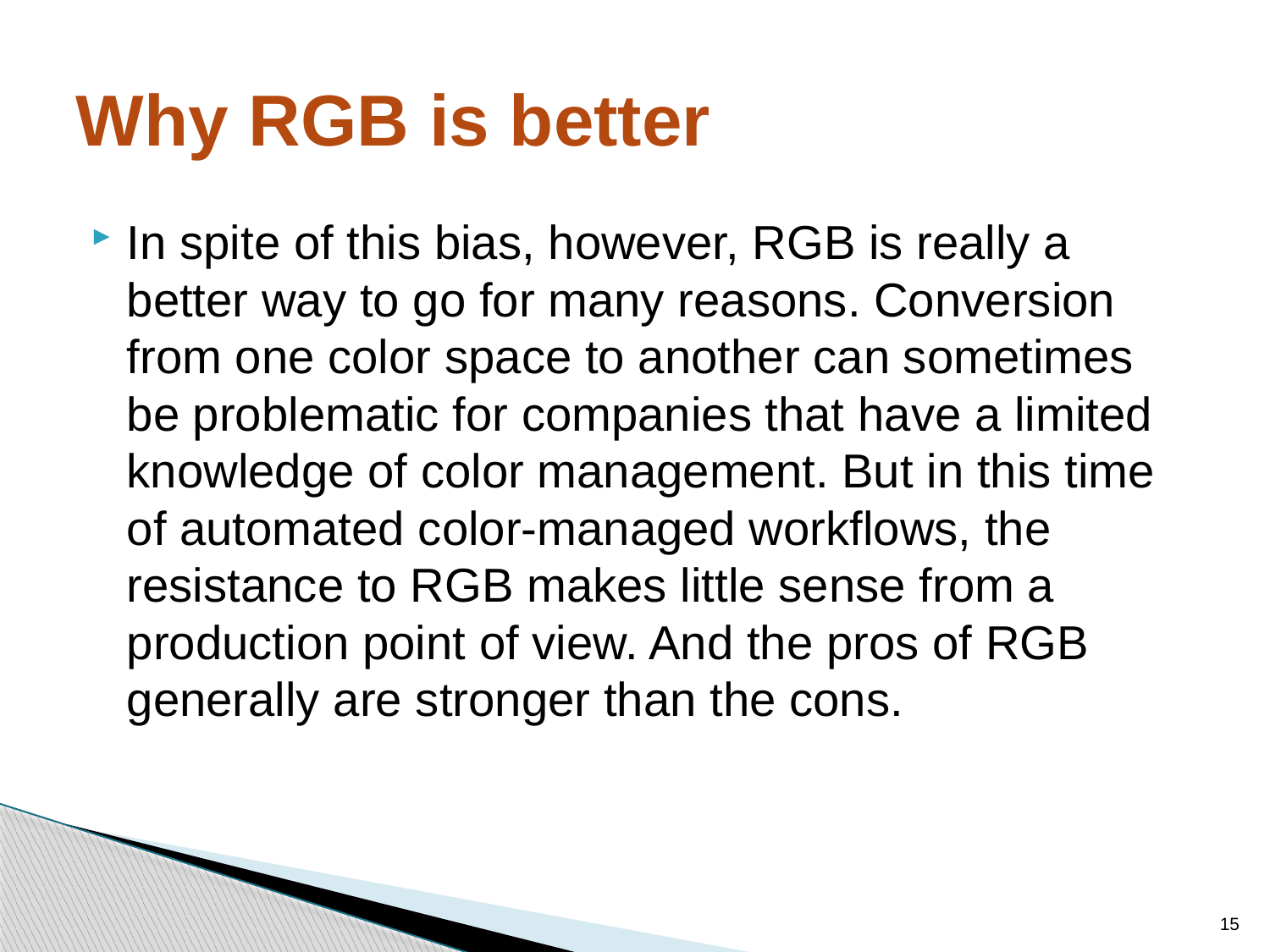

# Why RGB is better
In spite of this bias, however, RGB is really a better way to go for many reasons. Conversion from one color space to another can sometimes be problematic for companies that have a limited knowledge of color management. But in this time of automated color-managed workflows, the resistance to RGB makes little sense from a production point of view. And the pros of RGB generally are stronger than the cons.
15